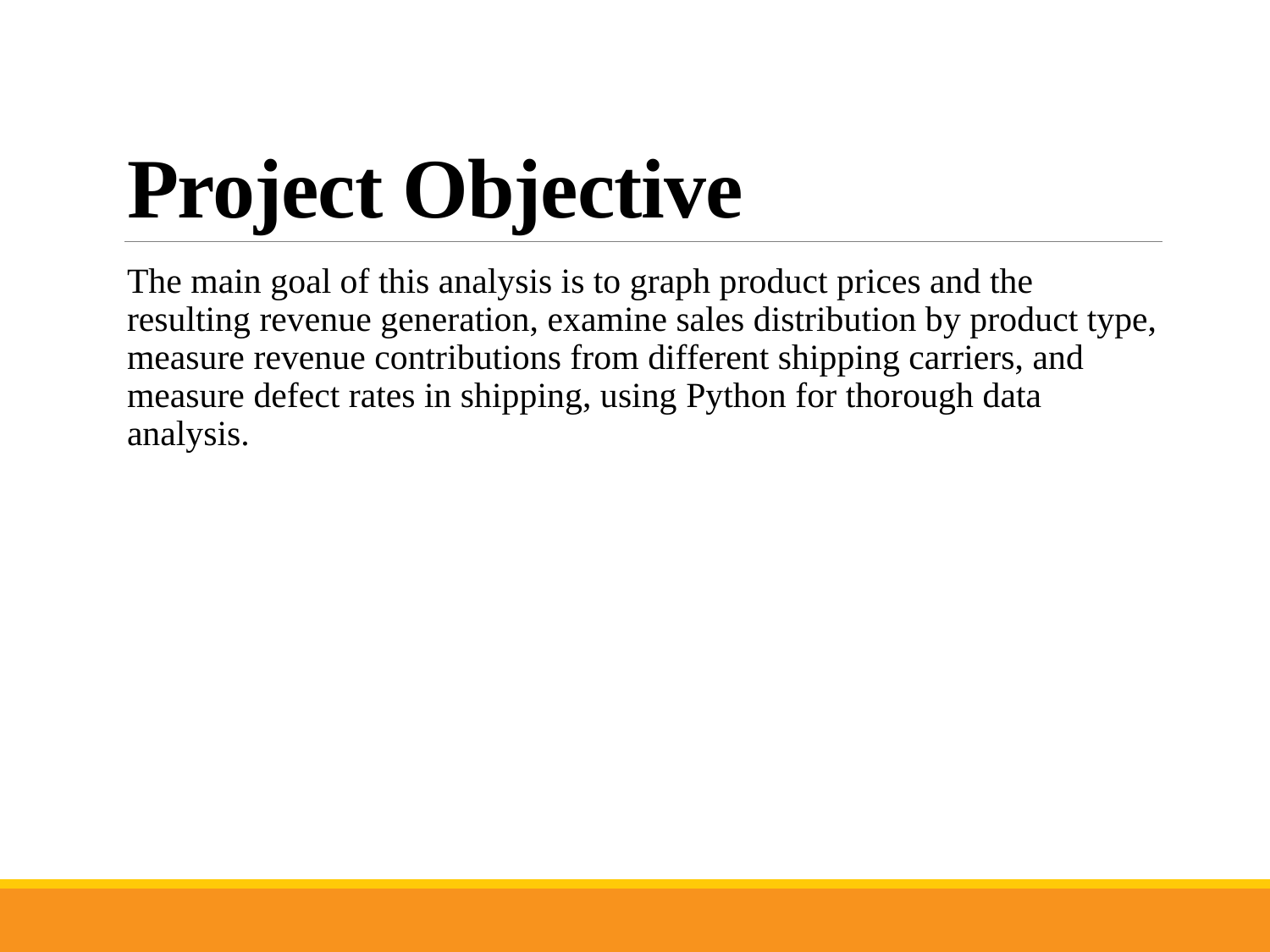

# Project Objective
The main goal of this analysis is to graph product prices and the resulting revenue generation, examine sales distribution by product type, measure revenue contributions from different shipping carriers, and measure defect rates in shipping, using Python for thorough data analysis.